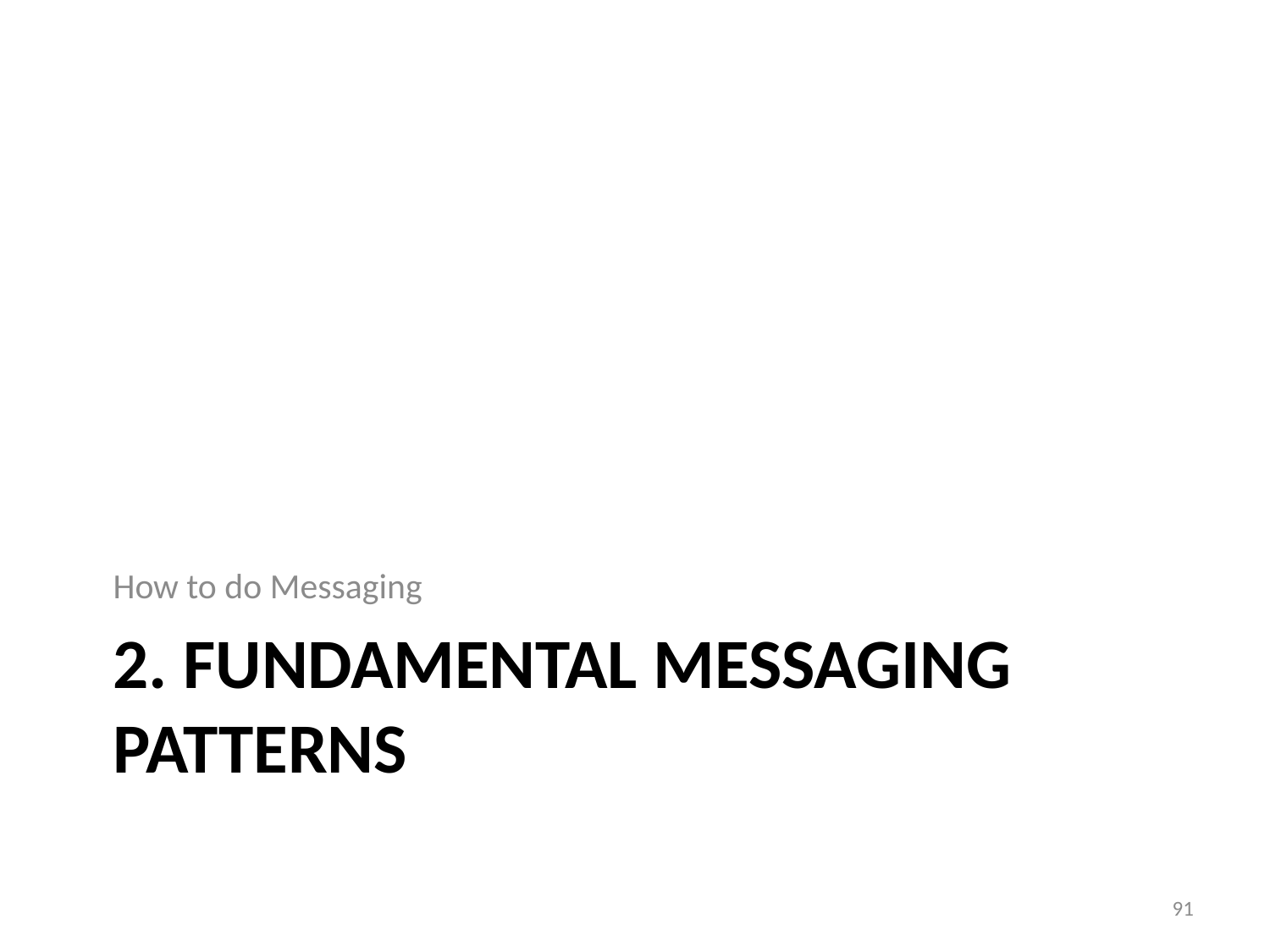

How to do Messaging
# 2. Fundamental messaging patterns
91